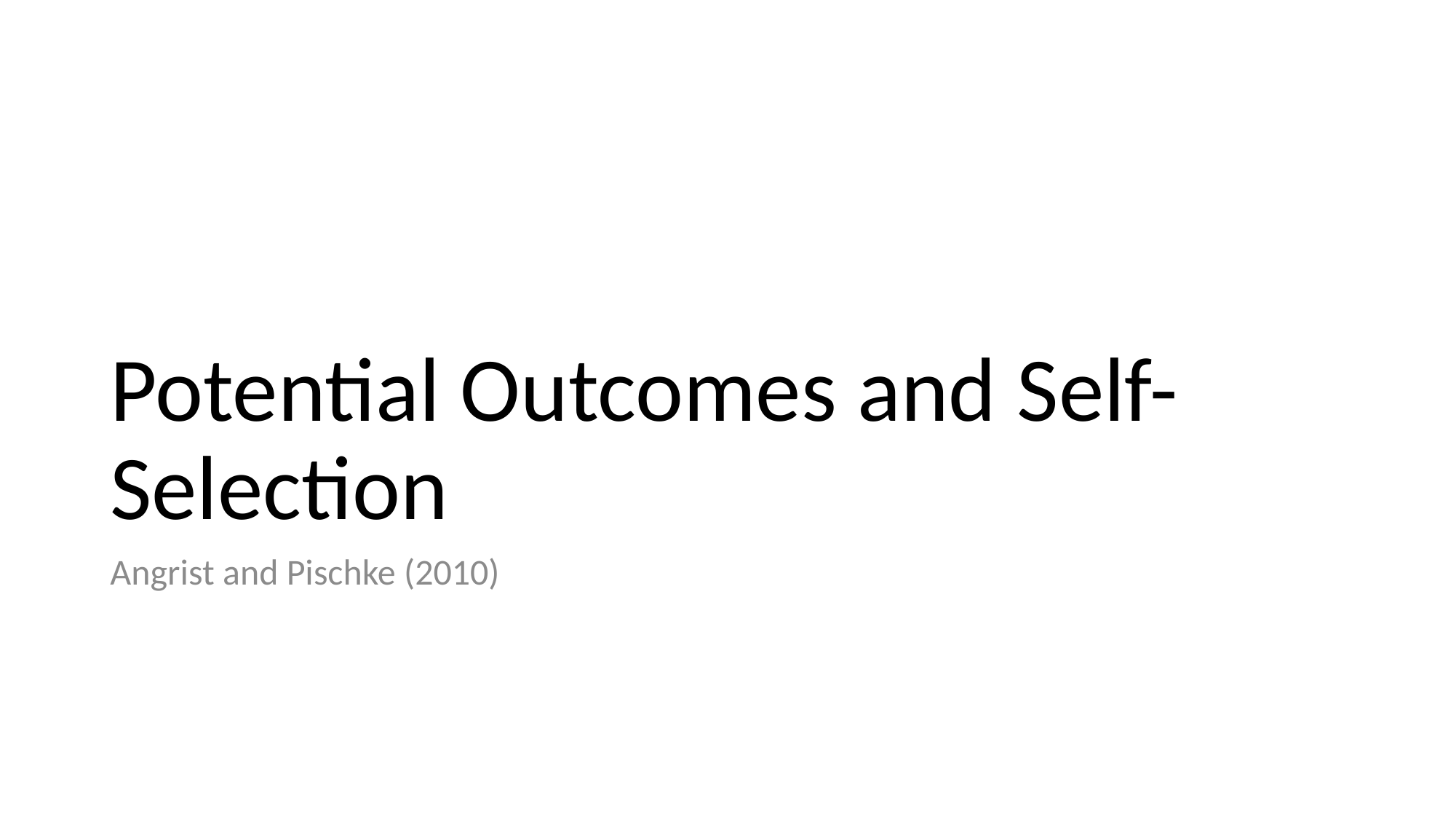

# Potential Outcomes and Self-Selection
Angrist and Pischke (2010)